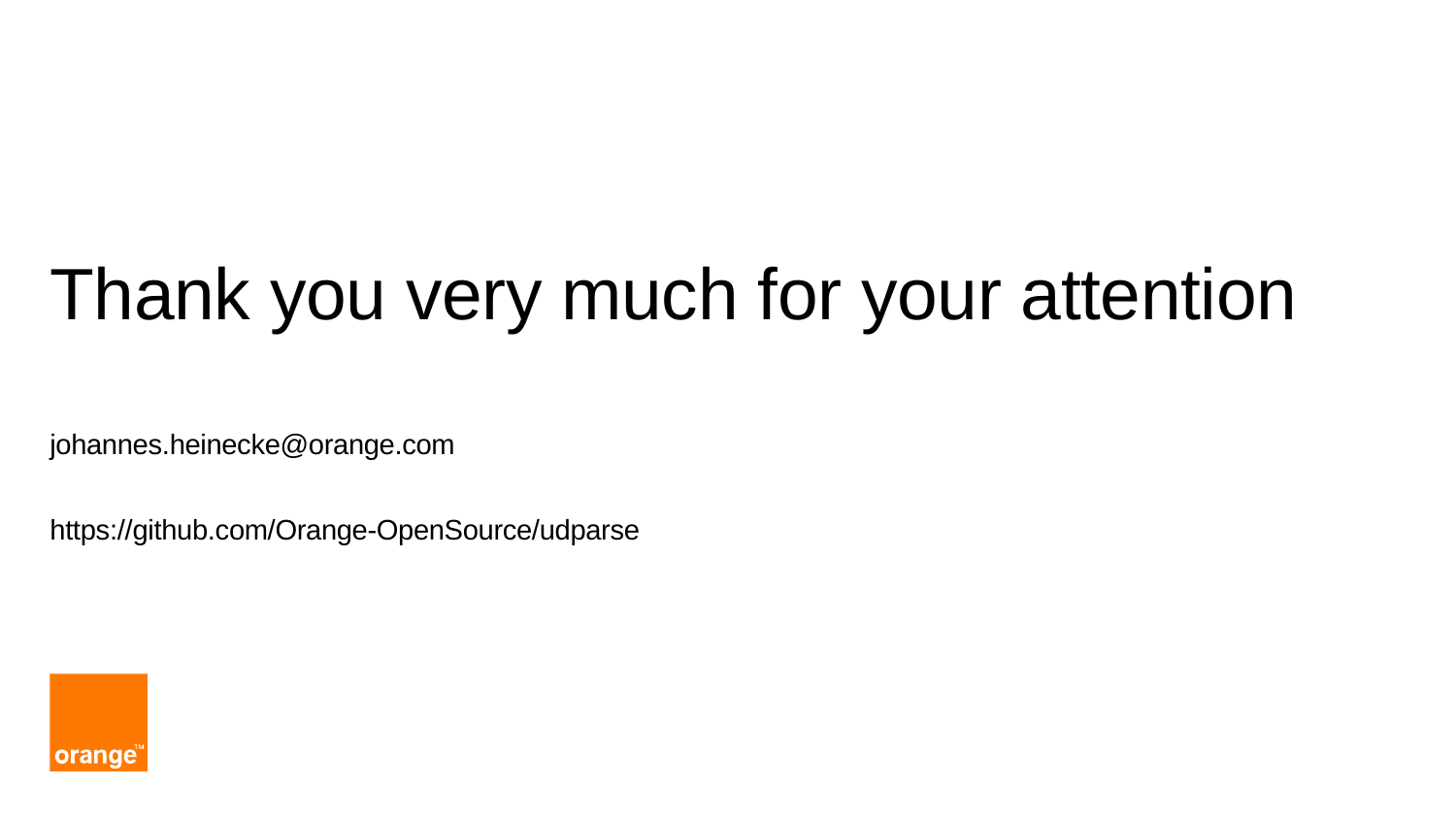

# Thank you very much for your attention
johannes.heinecke@orange.com

https://github.com/Orange-OpenSource/udparse